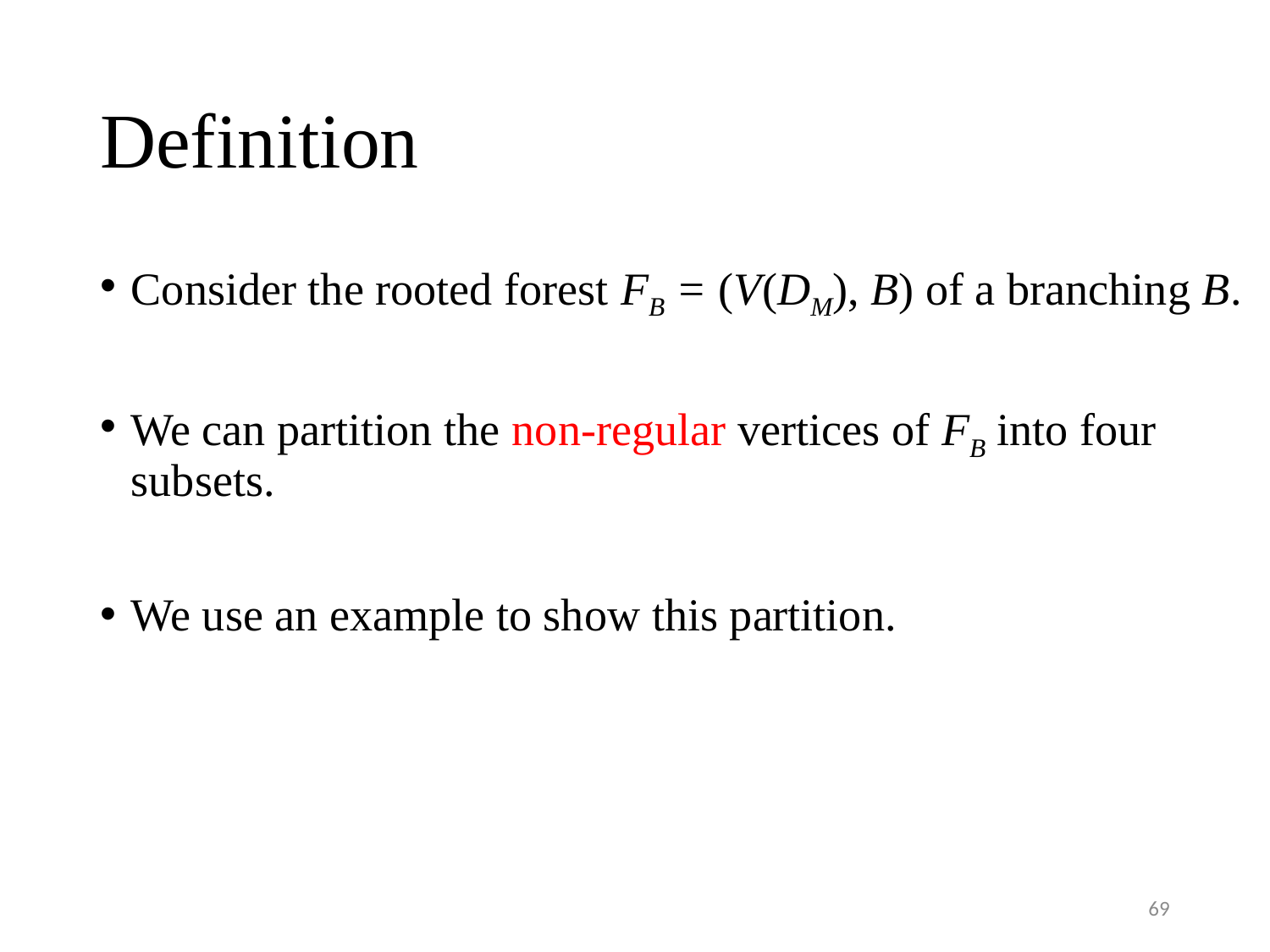

# Definition
Consider the rooted forest FB = (V(DM), B) of a branching B.

We can partition the non-regular vertices of FB into four subsets.

We use an example to show this partition.
69